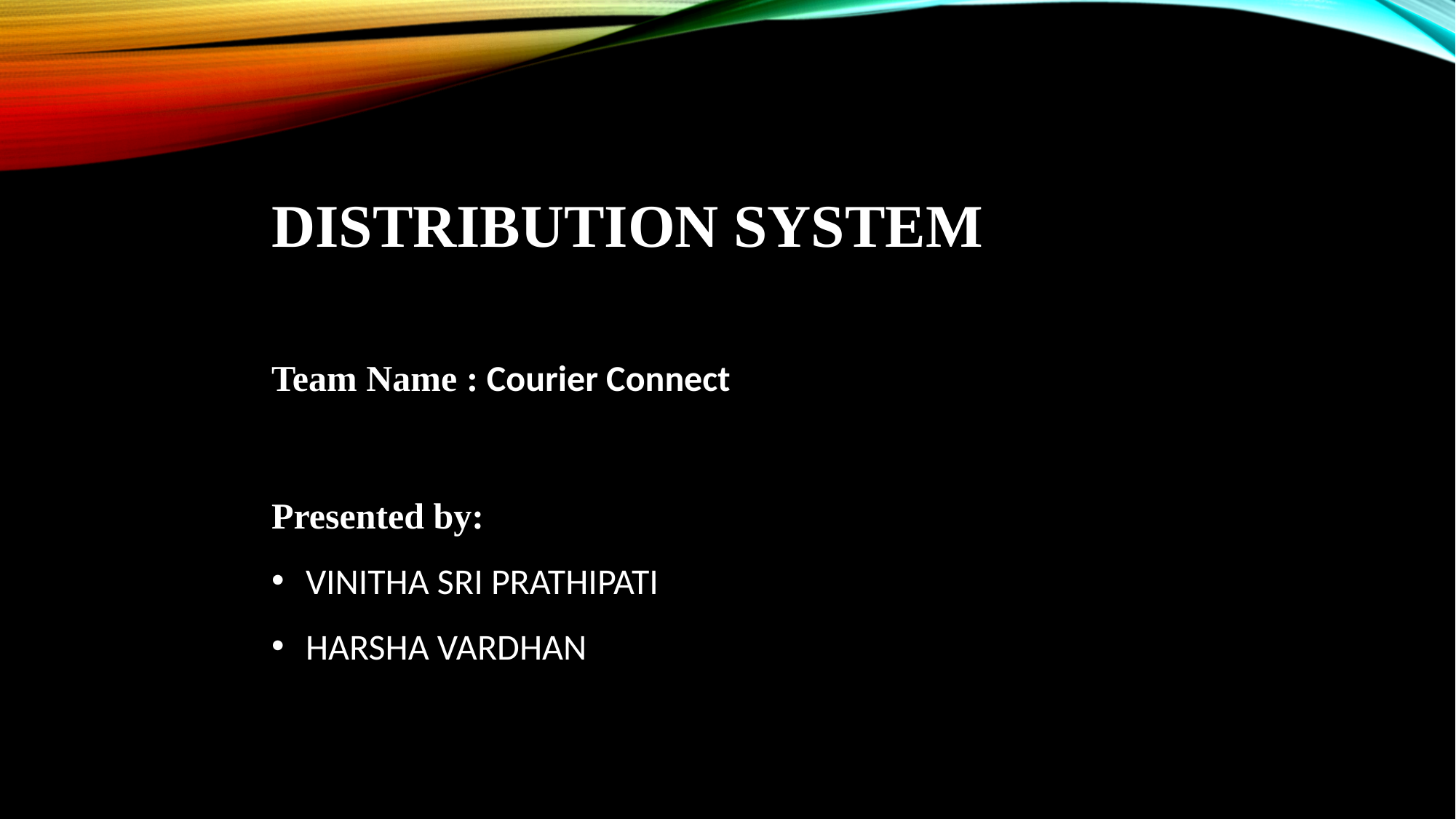

# Distribution System
Team Name : Courier Connect
Presented by:
VINITHA SRI PRATHIPATI
HARSHA VARDHAN